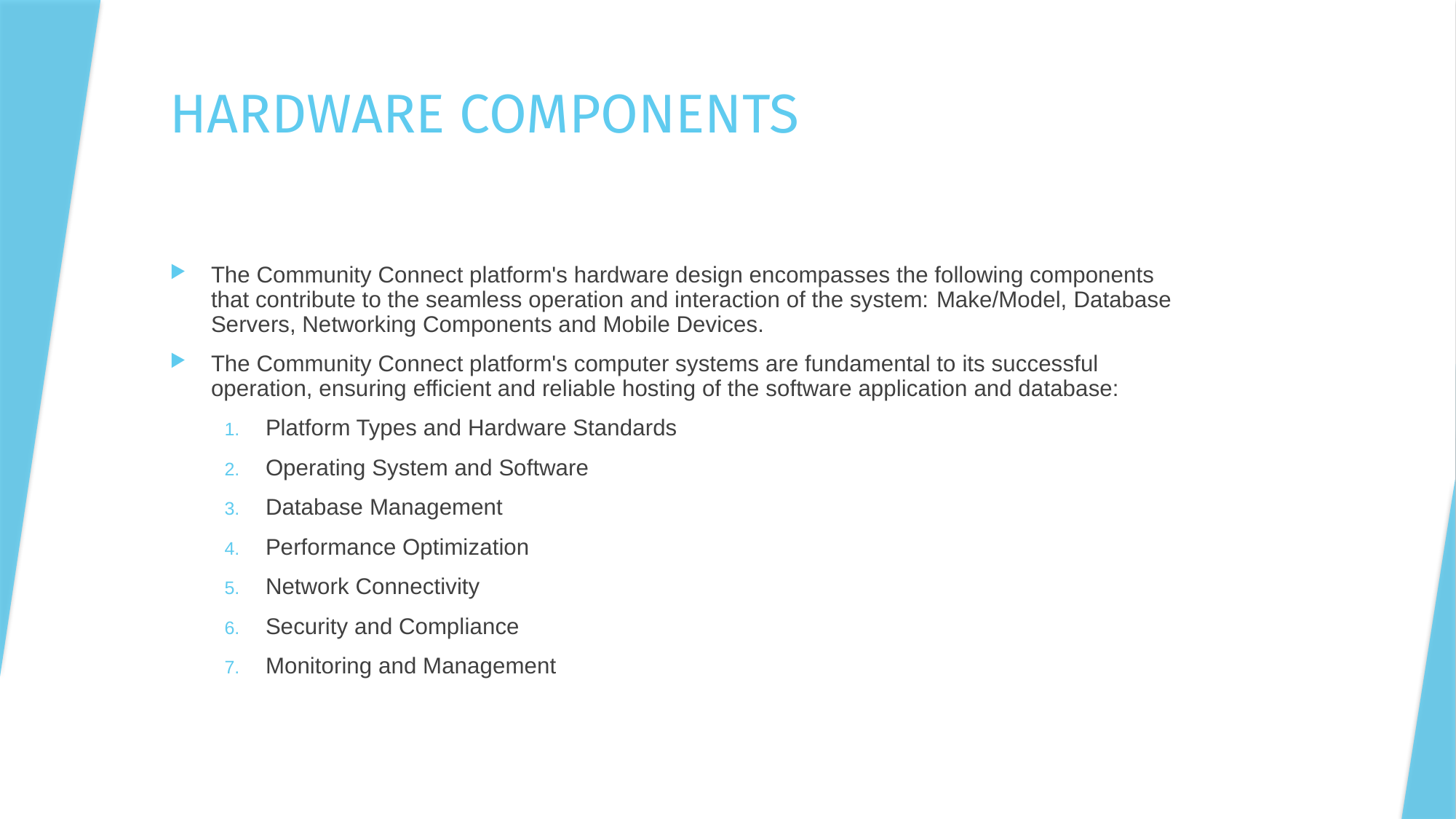

# HARDWARE COMPONENTS
The Community Connect platform's hardware design encompasses the following components that contribute to the seamless operation and interaction of the system: Make/Model, Database Servers, Networking Components and Mobile Devices.
The Community Connect platform's computer systems are fundamental to its successful operation, ensuring efficient and reliable hosting of the software application and database:
Platform Types and Hardware Standards
Operating System and Software
Database Management
Performance Optimization
Network Connectivity
Security and Compliance
Monitoring and Management